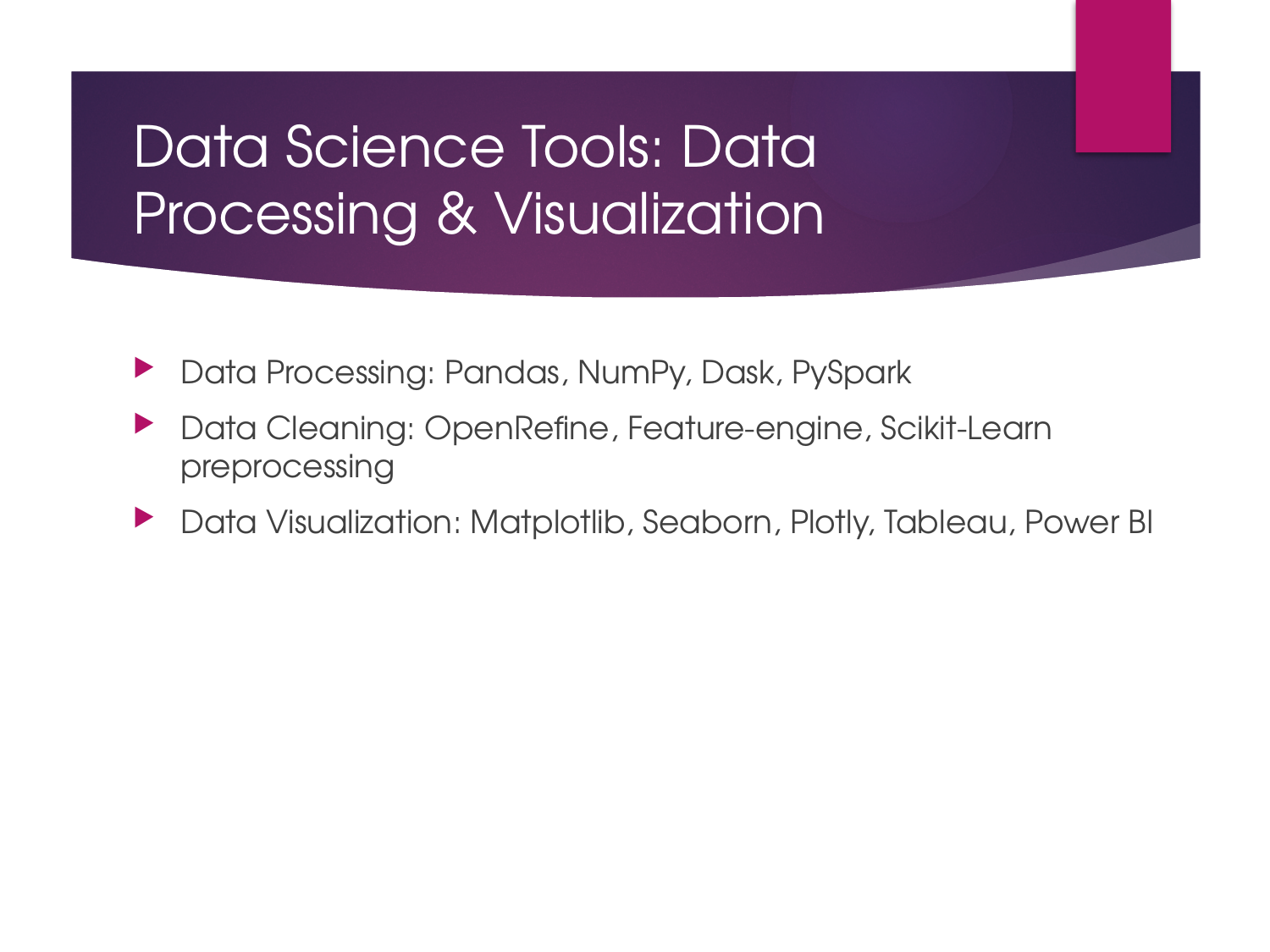

# Data Science Tools: Data Processing & Visualization
Data Processing: Pandas, NumPy, Dask, PySpark
Data Cleaning: OpenRefine, Feature-engine, Scikit-Learn preprocessing
Data Visualization: Matplotlib, Seaborn, Plotly, Tableau, Power BI